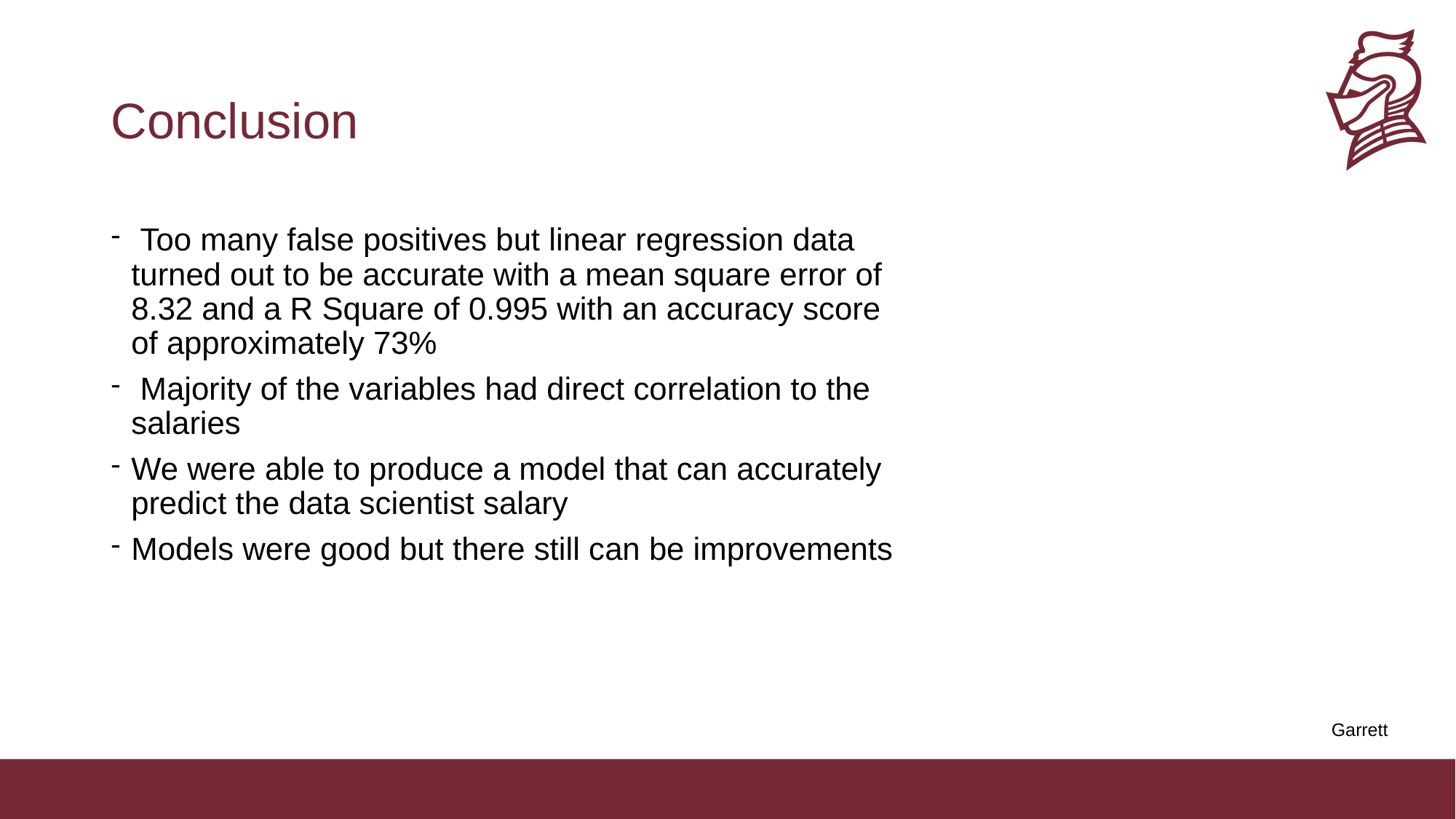

# Conclusion
 Too many false positives but linear regression data turned out to be accurate with a mean square error of 8.32 and a R Square of 0.995 with an accuracy score of approximately 73%
 Majority of the variables had direct correlation to the salaries
We were able to produce a model that can accurately predict the data scientist salary
Models were good but there still can be improvements
Garrett